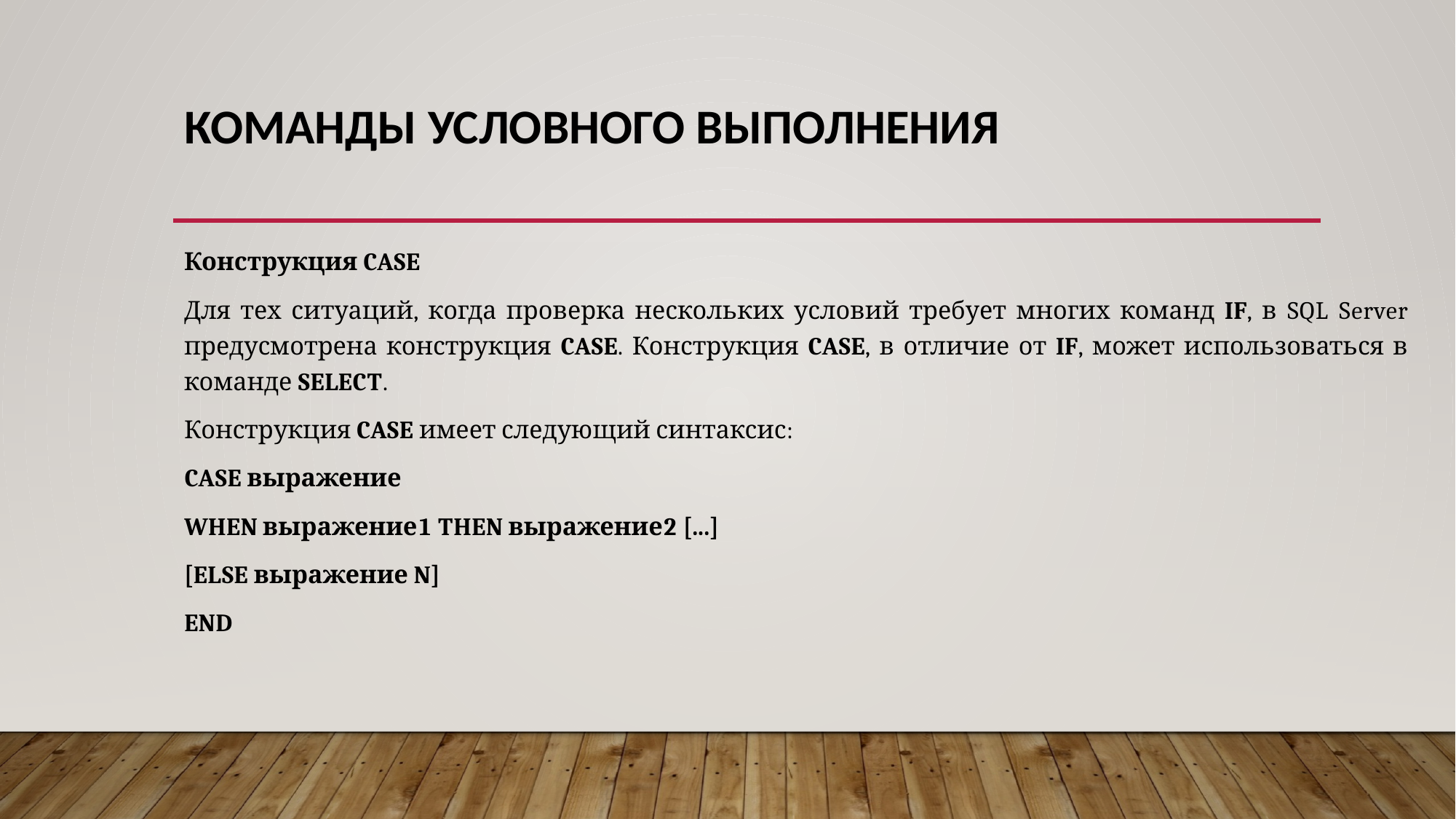

# Команды условного выполнения
Конструкция CASE
Для тех ситуаций, когда проверка нескольких условий требует многих команд IF, в SQL Server предусмотрена конструкция CASE. Конструкция CASE, в отличие от IF, может использоваться в команде SELECT.
Конструкция CASE имеет следующий синтаксис:
CASE выражение
WHEN выражение1 THEN выражение2 [...]
[ELSE выражение N]
END